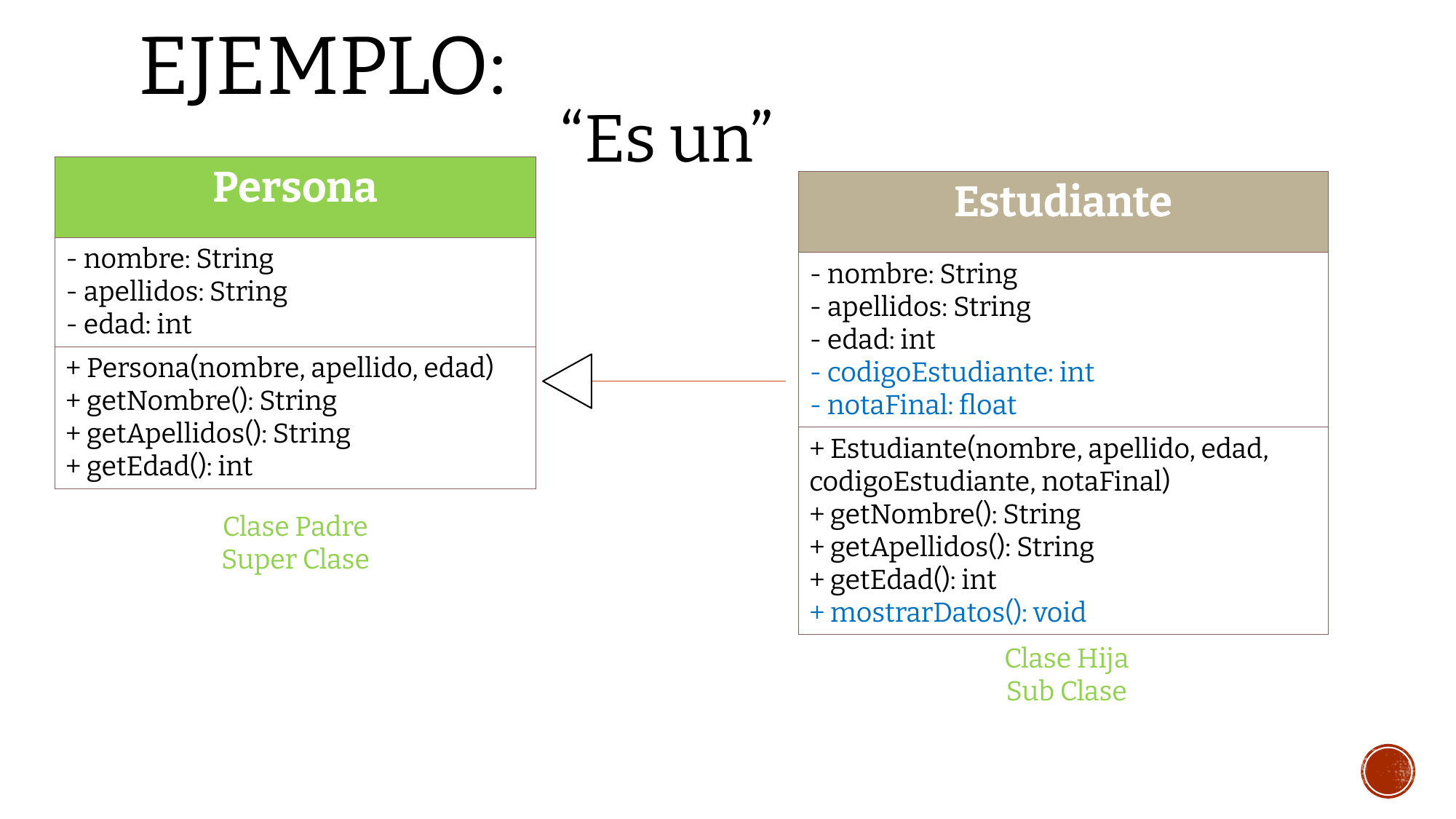

# Ejemplo:
“Es un”
| Persona |
| --- |
| - nombre: String - apellidos: String - edad: int |
| + Persona(nombre, apellido, edad) + getNombre(): String + getApellidos(): String + getEdad(): int |
| Estudiante |
| --- |
| - nombre: String - apellidos: String - edad: int - codigoEstudiante: int - notaFinal: float |
| + Estudiante(nombre, apellido, edad, codigoEstudiante, notaFinal) + getNombre(): String + getApellidos(): String + getEdad(): int + mostrarDatos(): void |

Clase Padre
Super Clase
Clase Hija
Sub Clase